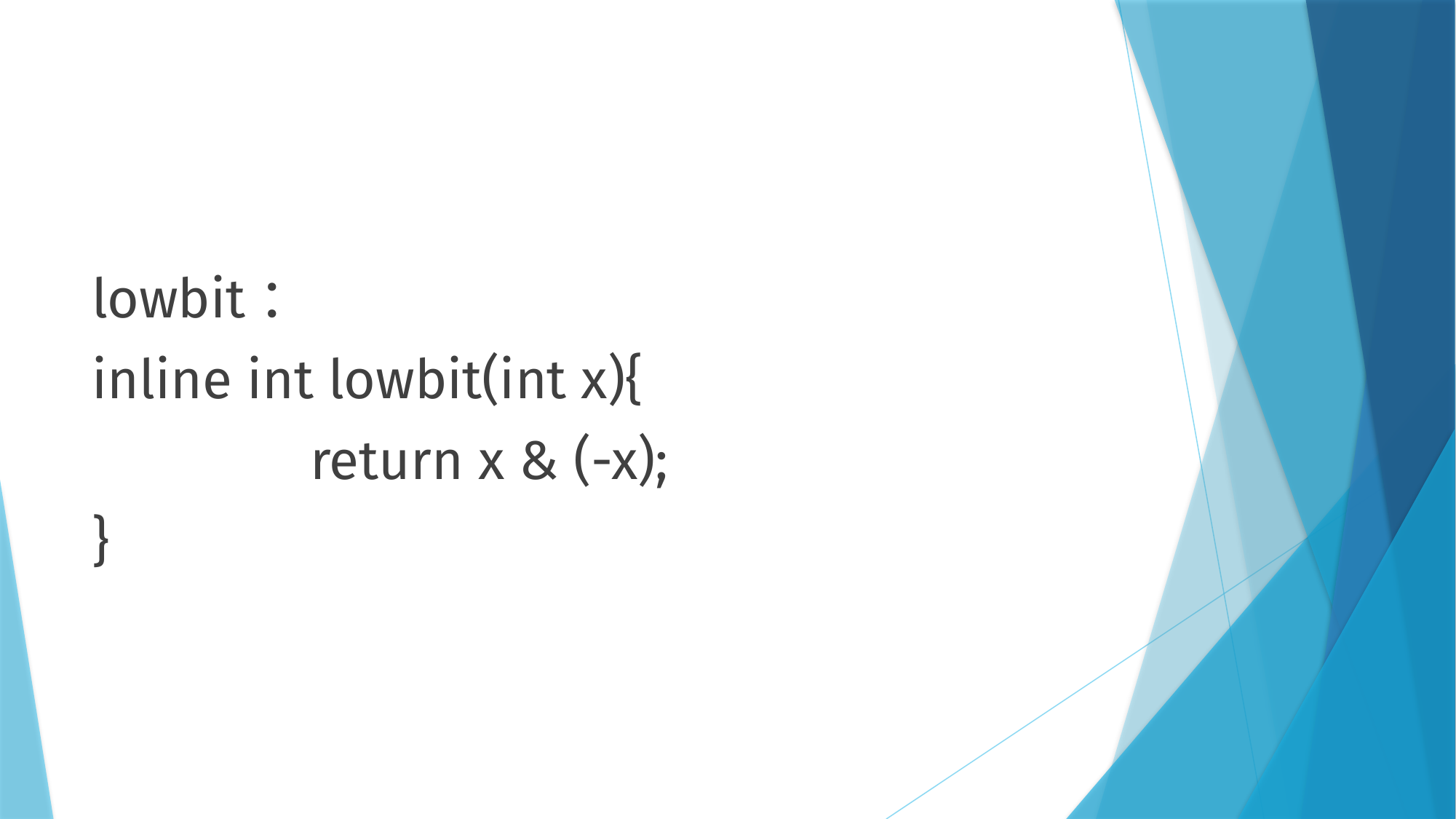

#
lowbit：
inline int lowbit(int x){
		return x & (-x);
}